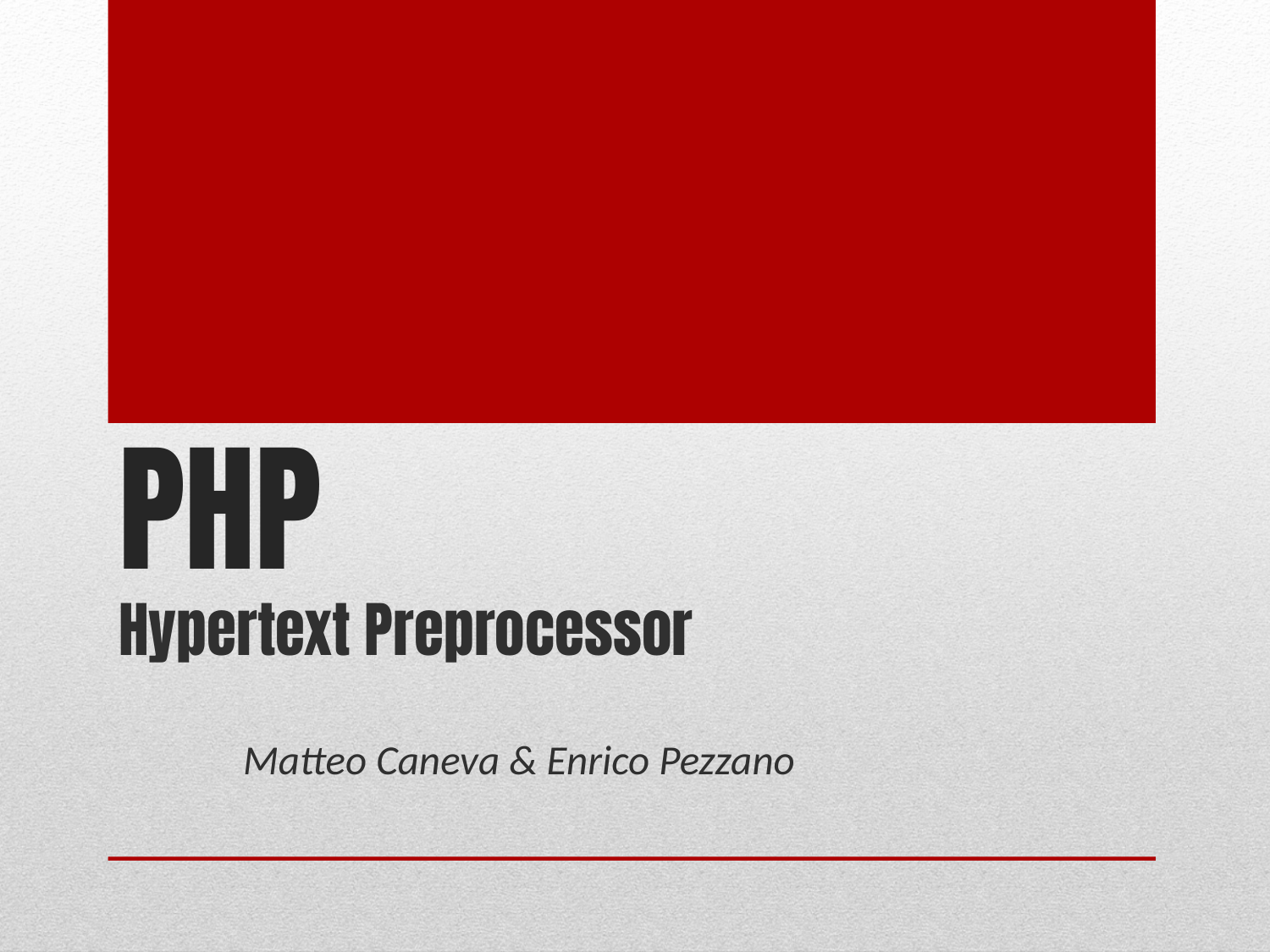

# PHP
Hypertext Preprocessor

				Matteo Caneva & Enrico Pezzano